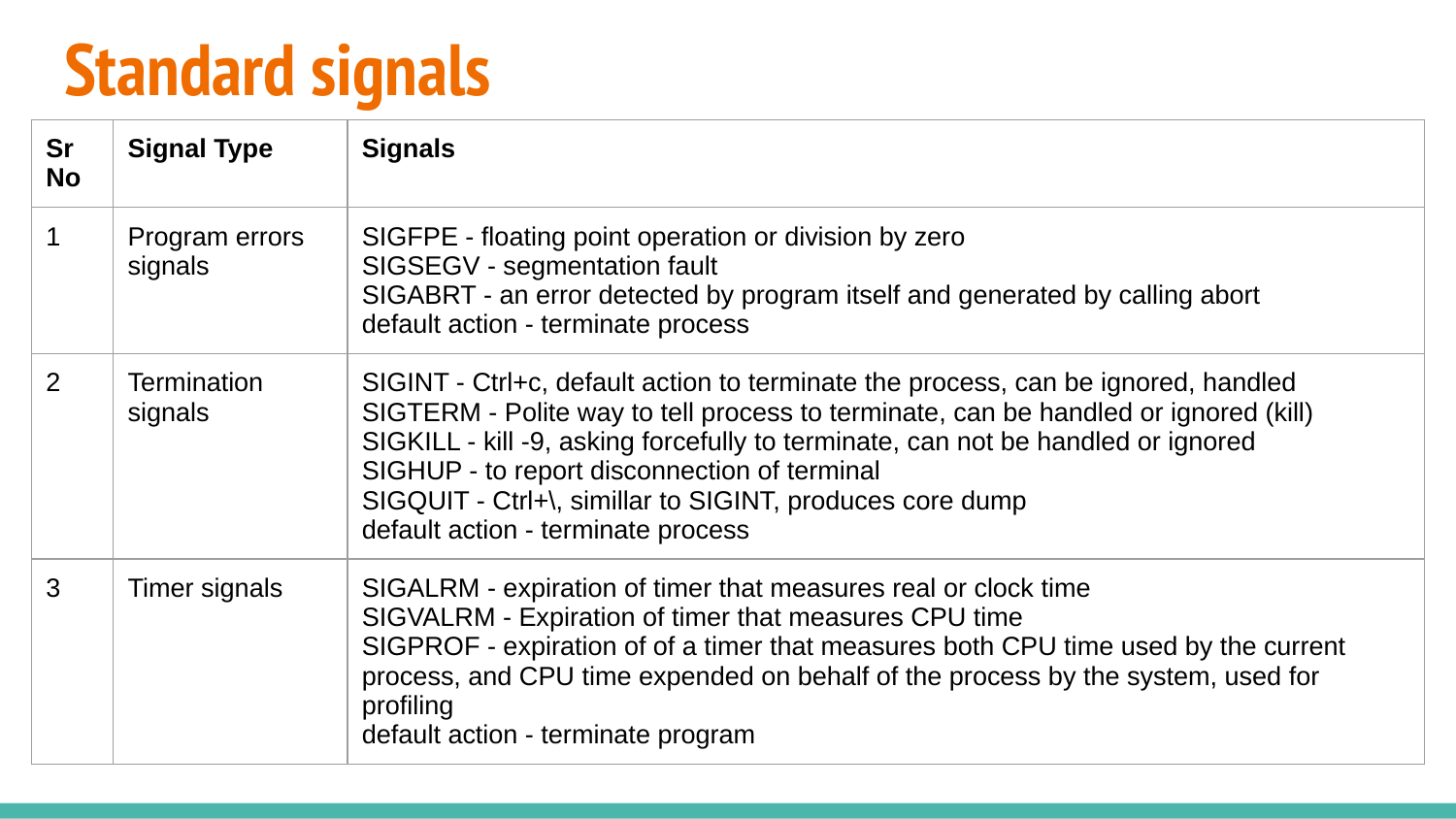

# Standard signals
| Sr No | Signal Type | Signals |
| --- | --- | --- |
| 1 | Program errors signals | SIGFPE - floating point operation or division by zero SIGSEGV - segmentation fault SIGABRT - an error detected by program itself and generated by calling abort default action - terminate process |
| 2 | Termination signals | SIGINT - Ctrl+c, default action to terminate the process, can be ignored, handled SIGTERM - Polite way to tell process to terminate, can be handled or ignored (kill) SIGKILL - kill -9, asking forcefully to terminate, can not be handled or ignored SIGHUP - to report disconnection of terminal SIGQUIT - Ctrl+\, simillar to SIGINT, produces core dump default action - terminate process |
| 3 | Timer signals | SIGALRM - expiration of timer that measures real or clock time SIGVALRM - Expiration of timer that measures CPU time SIGPROF - expiration of of a timer that measures both CPU time used by the current process, and CPU time expended on behalf of the process by the system, used for profiling default action - terminate program |